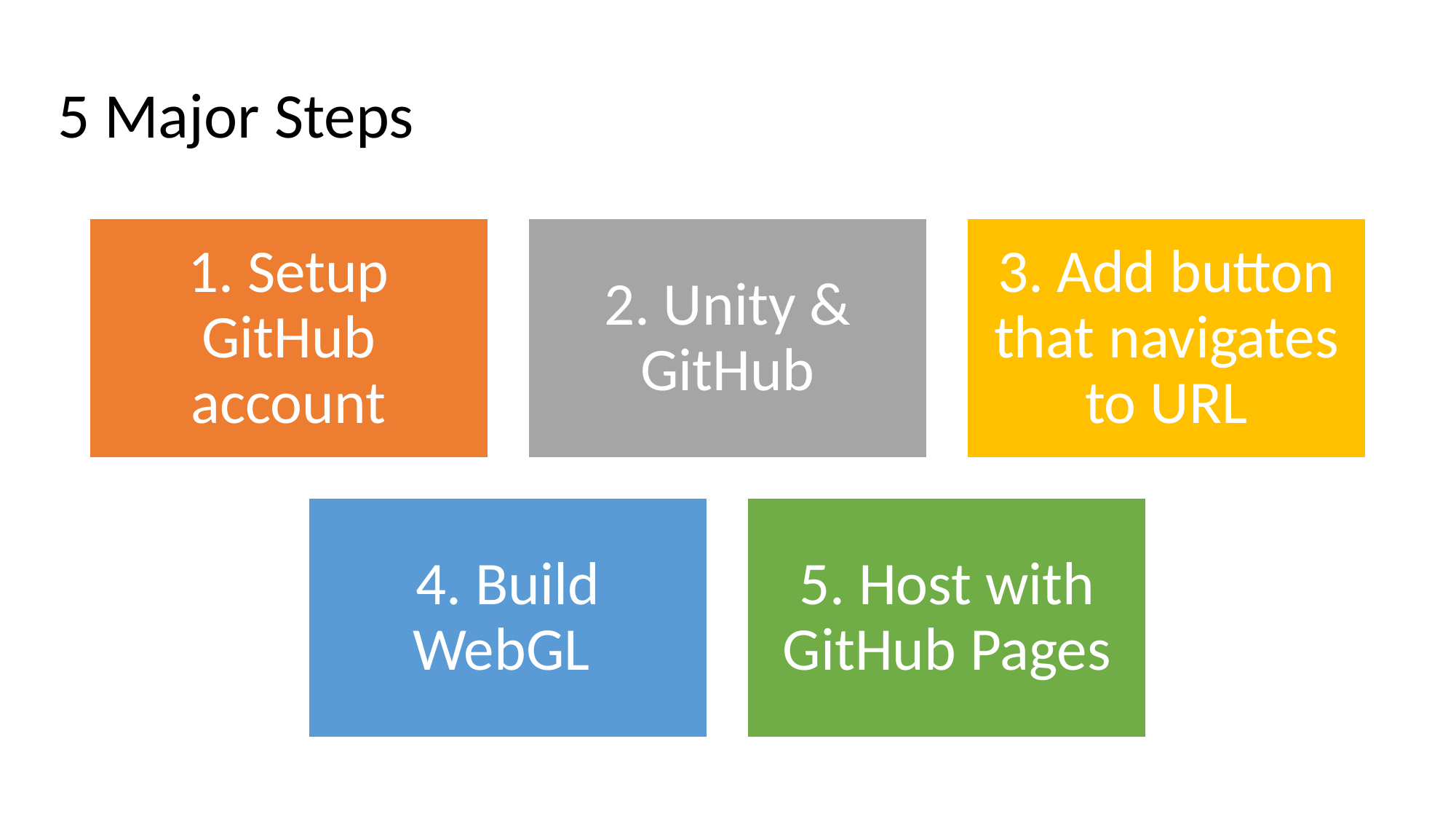

# 5 Major Steps
1. Setup GitHub account
2. Unity & GitHub
3. Add button that navigates to URL
4. Build WebGL
5. Host with GitHub Pages